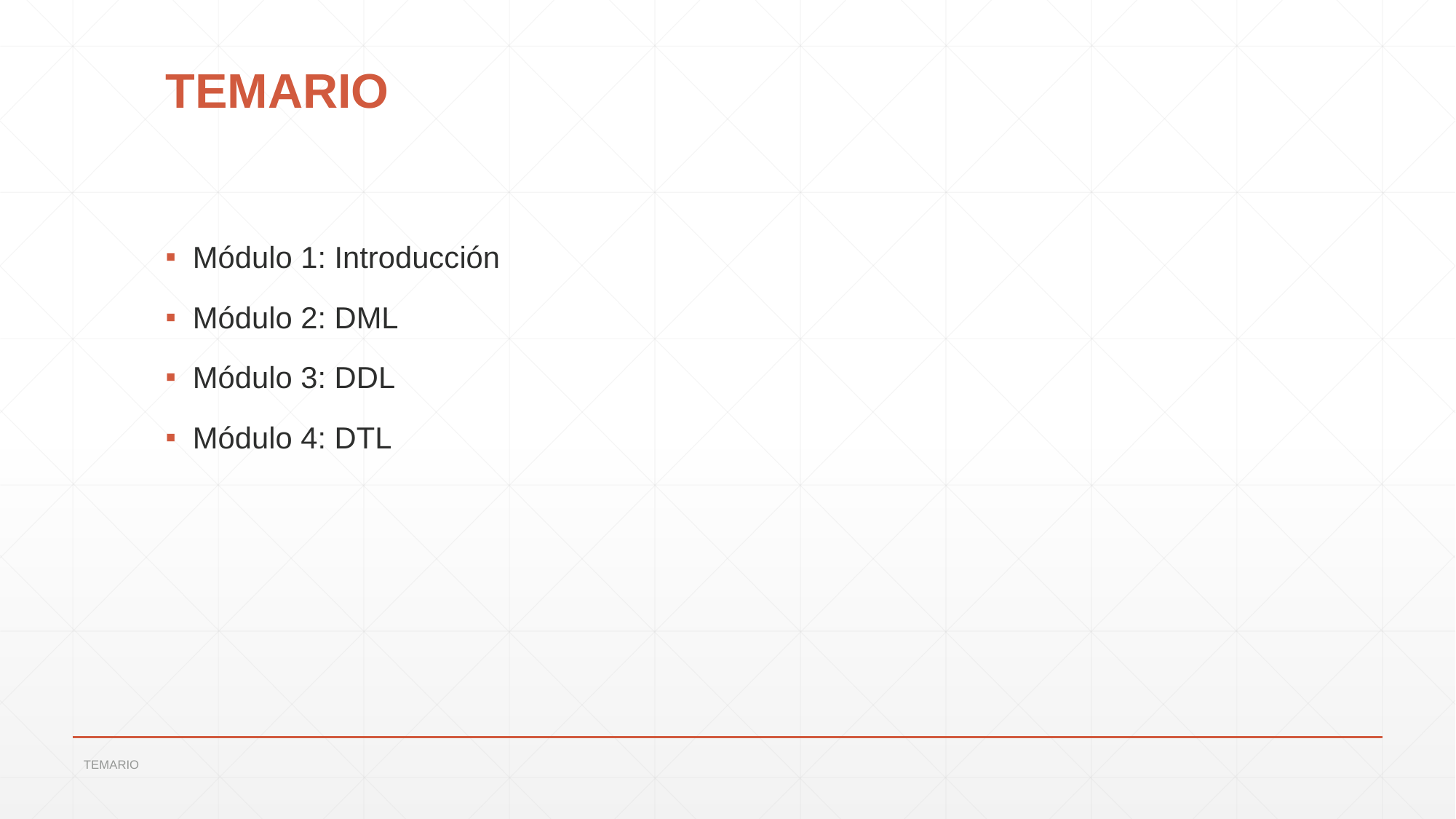

# TEMARIO

Módulo 1: Introducción
Módulo 2: DML
Módulo 3: DDL
Módulo 4: DTL
TEMARIO